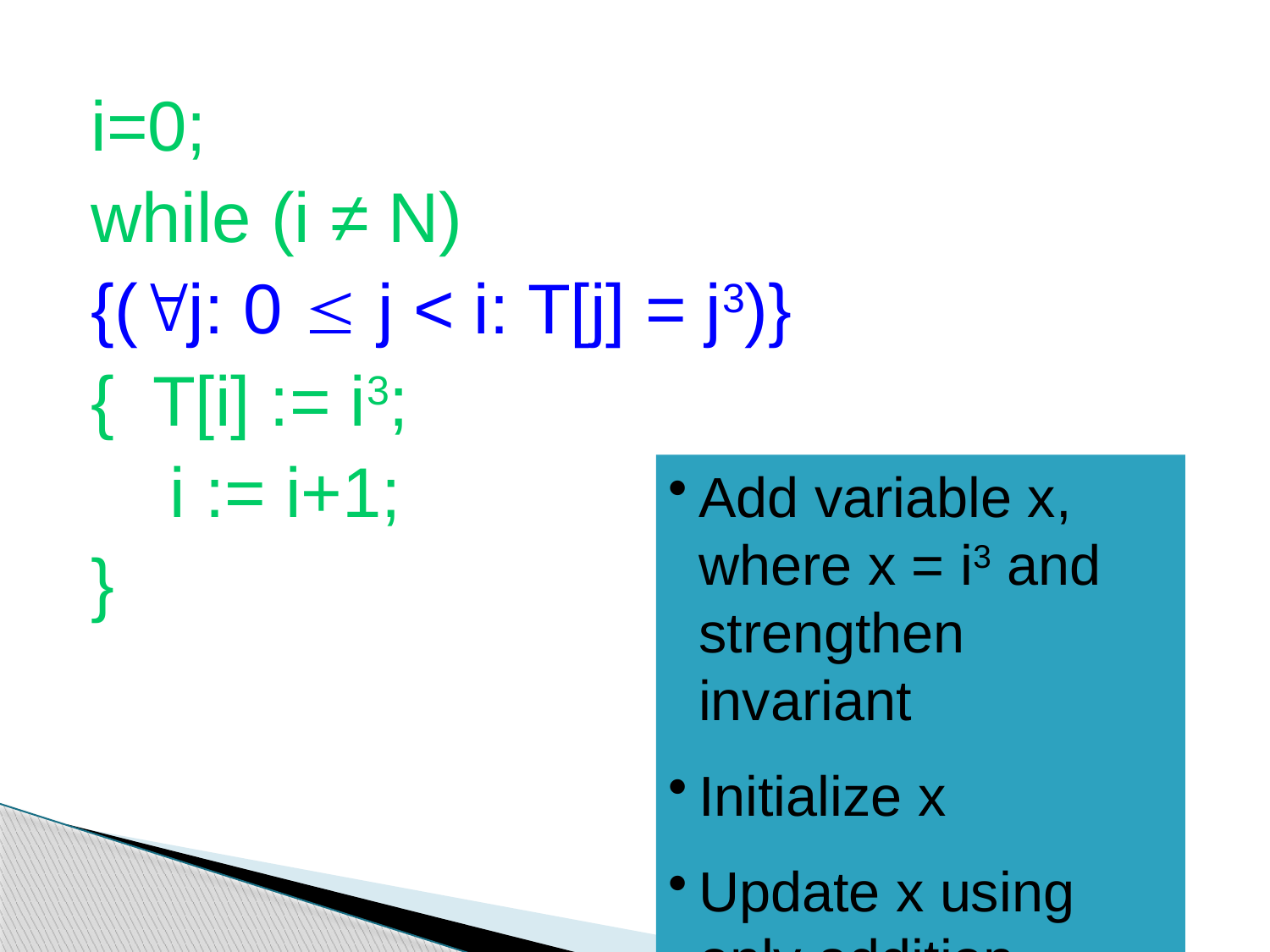

i=0;
while (i ≠ N)
{(∀j: 0 ≤ j < i: T[j] = j3)}
{  T[i] := i3;
    i := i+1;
}
Add variable x, where x = i3 and strengthen invariant
Initialize x
Update x using only addition